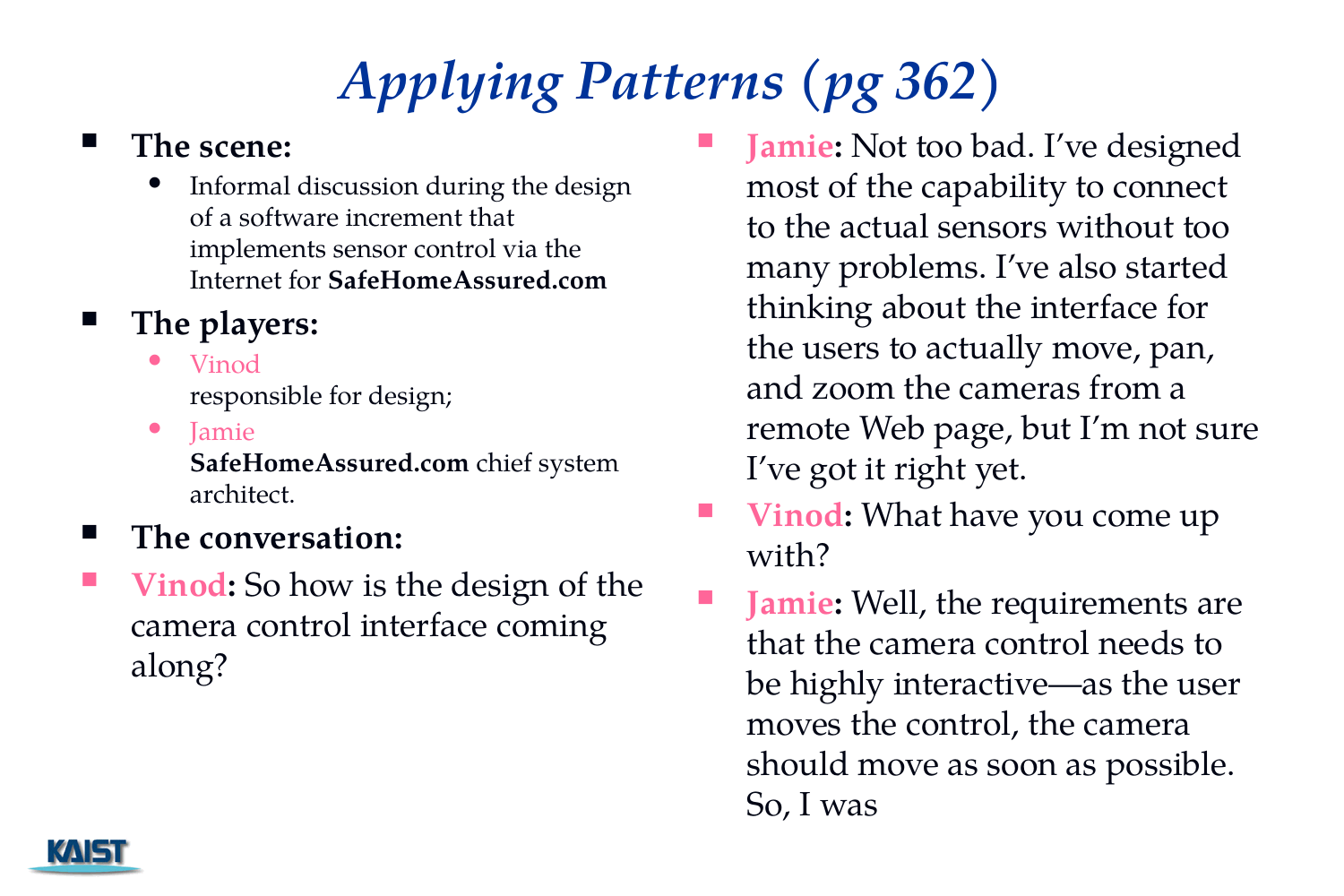

# Applying Patterns (pg 362)
The scene:
Informal discussion during the design of a software increment that implements sensor control via the Internet for SafeHomeAssured.com
The players:
Vinod
responsible for design;
Jamie
SafeHomeAssured.com chief system architect.
The conversation:
Vinod: So how is the design of the camera control interface coming along?
Jamie: Not too bad. I’ve designed most of the capability to connect to the actual sensors without too many problems. I’ve also started thinking about the interface for the users to actually move, pan, and zoom the cameras from a remote Web page, but I’m not sure I’ve got it right yet.
Vinod: What have you come up with?
Jamie: Well, the requirements are that the camera control needs to be highly interactive—as the user moves the control, the camera should move as soon as possible. So, I was
78